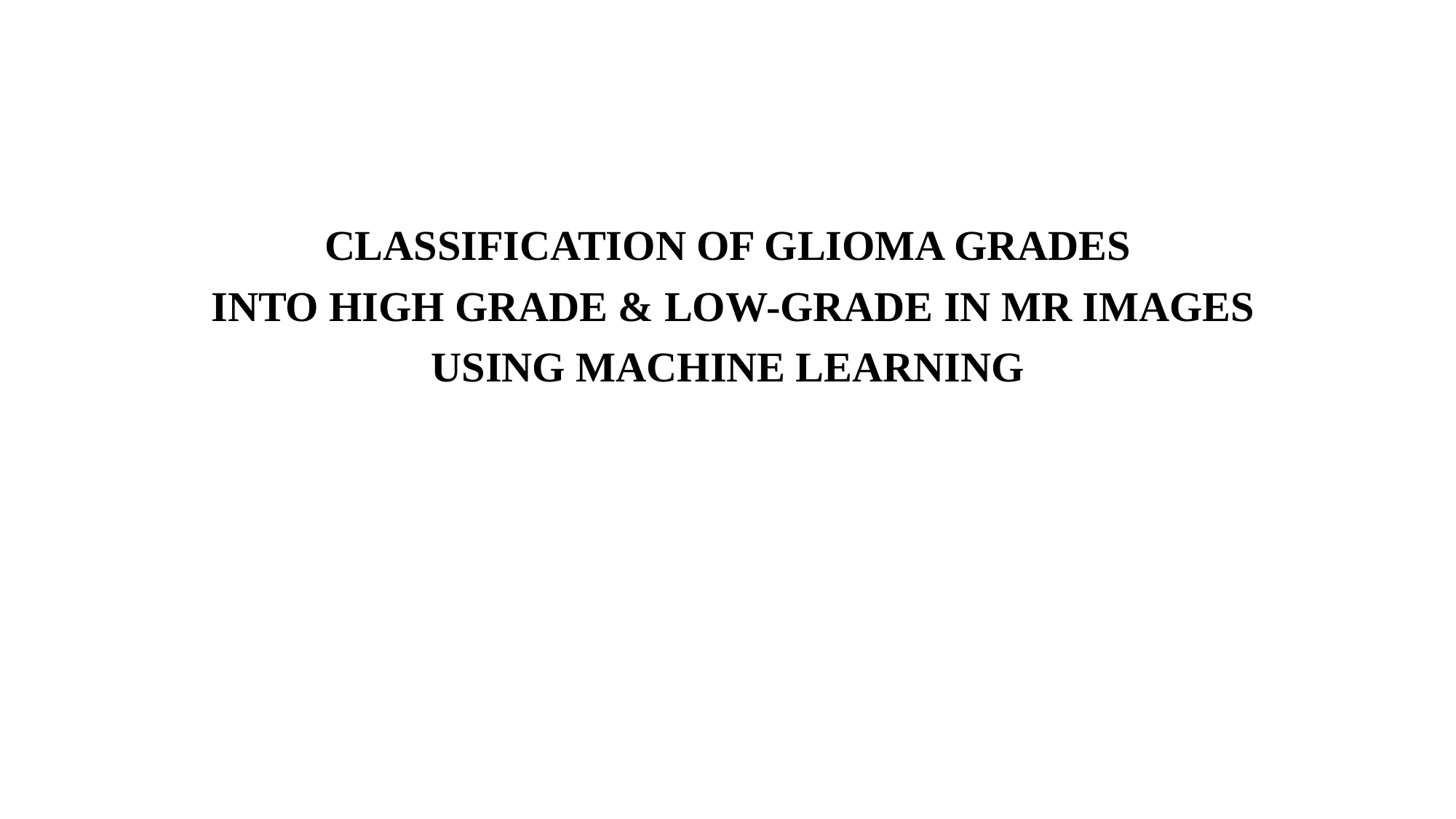

CLASSIFICATION OF GLIOMA GRADES
 INTO HIGH GRADE & LOW-GRADE IN MR IMAGES
USING MACHINE LEARNING